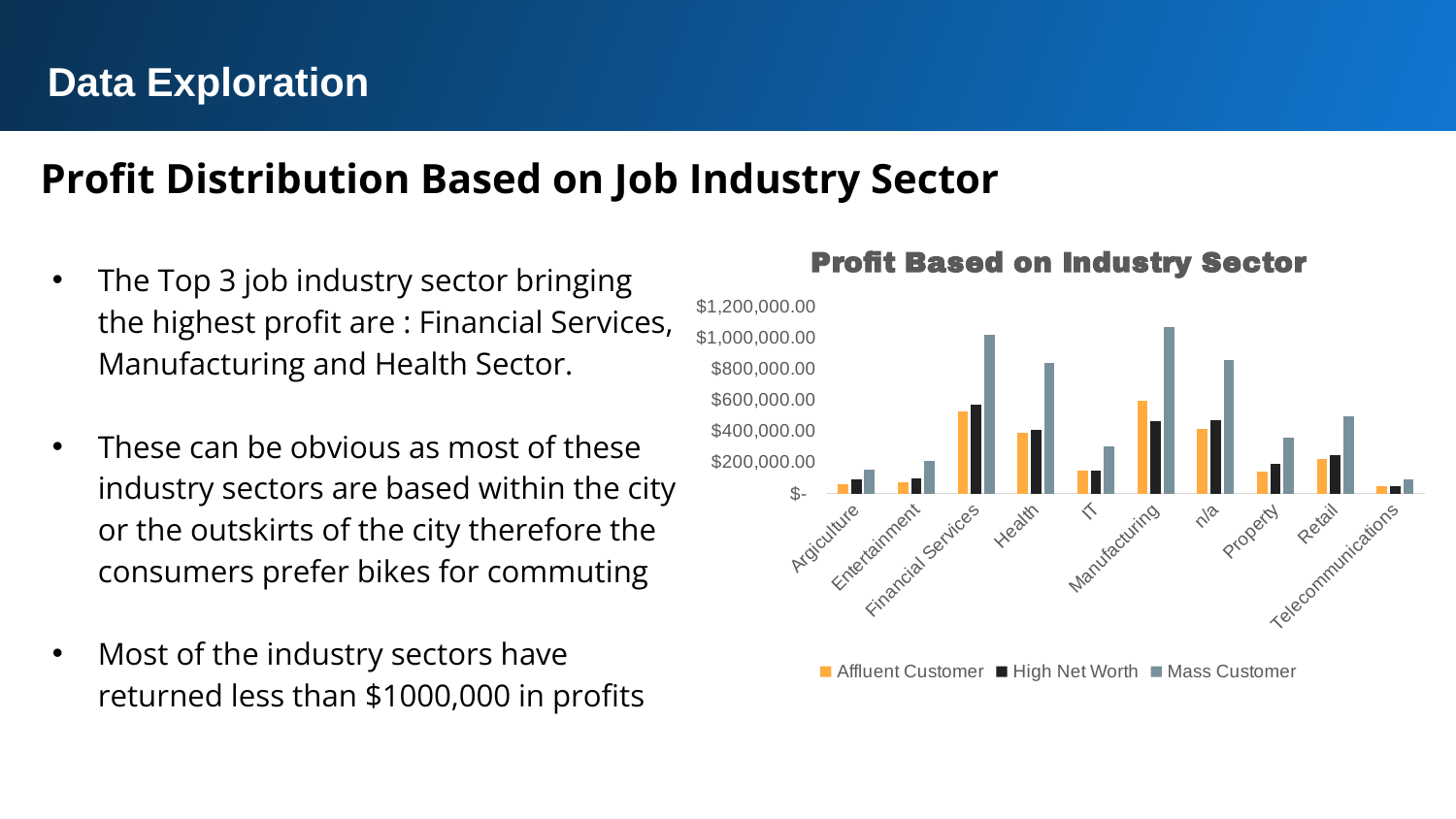

Data Exploration
Profit Distribution Based on Job Industry Sector

### Chart: Profit Based on Industry Sector

| Category | Affluent Customer | High Net Worth | Mass Customer |
|---|---|---|---|
| Argiculture | 58403.760000000024 | 90126.16000000002 | 152036.31999999992 |
| Entertainment | 72825.03000000001 | 99784.45999999999 | 207598.41999999978 |
| Financial Services | 527349.9199999998 | 568687.7599999997 | 1018940.9800000021 |
| Health | 390219.5699999998 | 408347.19999999995 | 834937.6700000006 |
| IT | 148140.83000000002 | 149411.0499999998 | 301117.5800000001 |
| Manufacturing | 596462.6800000004 | 463089.48000000045 | 1065556.0500000021 |
| n/a | 415065.28497189964 | 468186.02 | 853897.2999999991 |
| Property | 141983.42000000004 | 190360.57999999984 | 356419.63999999966 |
| Retail | 222268.88999999984 | 245388.72999999957 | 495549.1100000004 |
| Telecommunications | 46455.90999999999 | 49661.63999999998 | 90544.89000000001 |
The Top 3 job industry sector bringing the highest profit are : Financial Services, Manufacturing and Health Sector.

These can be obvious as most of these industry sectors are based within the city or the outskirts of the city therefore the consumers prefer bikes for commuting

Most of the industry sectors have returned less than $1000,000 in profits